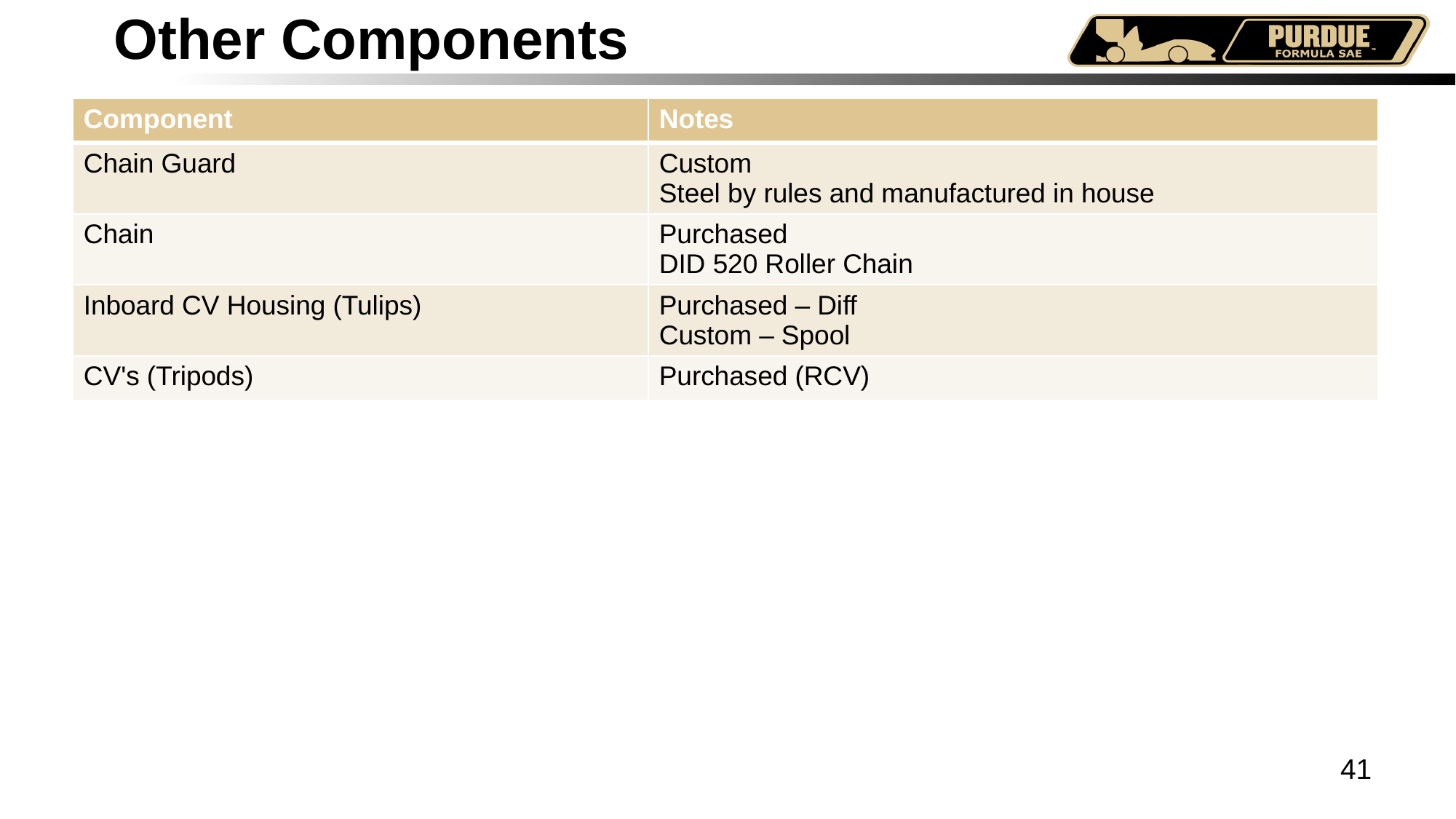

# Other Components
| Component | Notes |
| --- | --- |
| Chain Guard | Custom Steel by rules and manufactured in house |
| Chain | Purchased DID 520 Roller Chain |
| Inboard CV Housing (Tulips) | Purchased – Diff Custom – Spool |
| CV's (Tripods) | Purchased (RCV) |
41